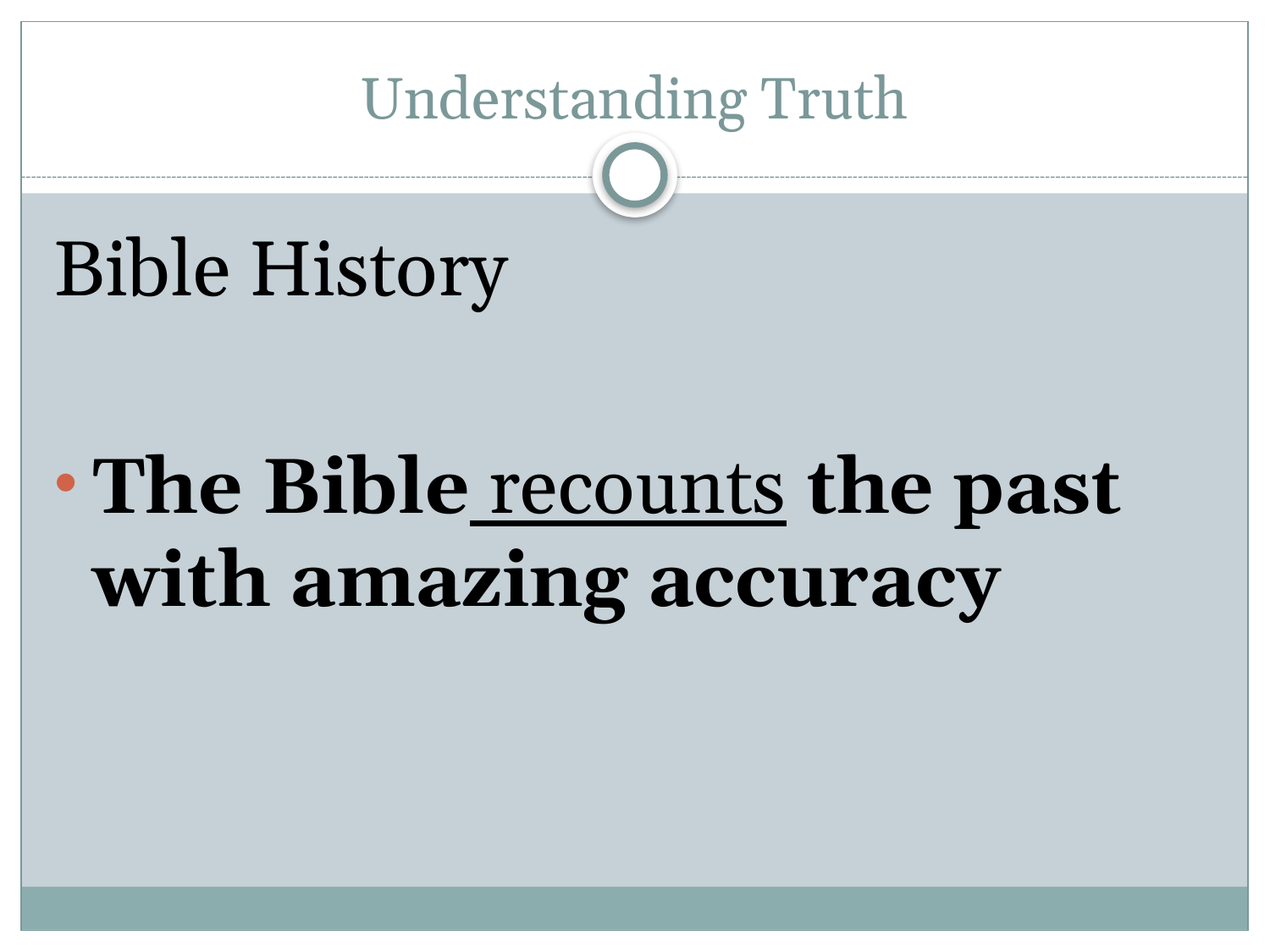

# Understanding Truth
Bible History

The Bible recounts the past with amazing accuracy